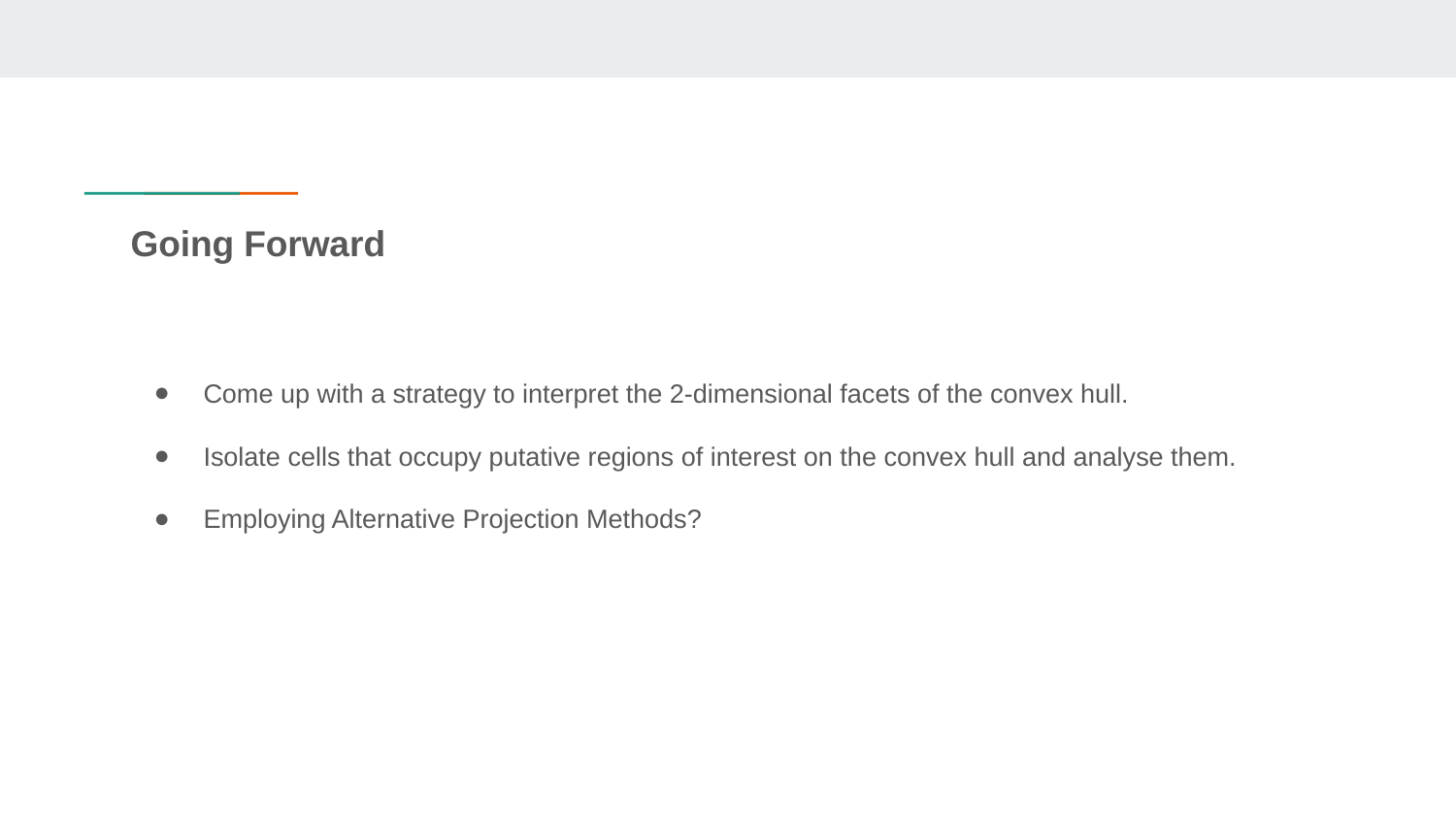

# Going Forward

Come up with a strategy to interpret the 2-dimensional facets of the convex hull.
Isolate cells that occupy putative regions of interest on the convex hull and analyse them.
Employing Alternative Projection Methods?